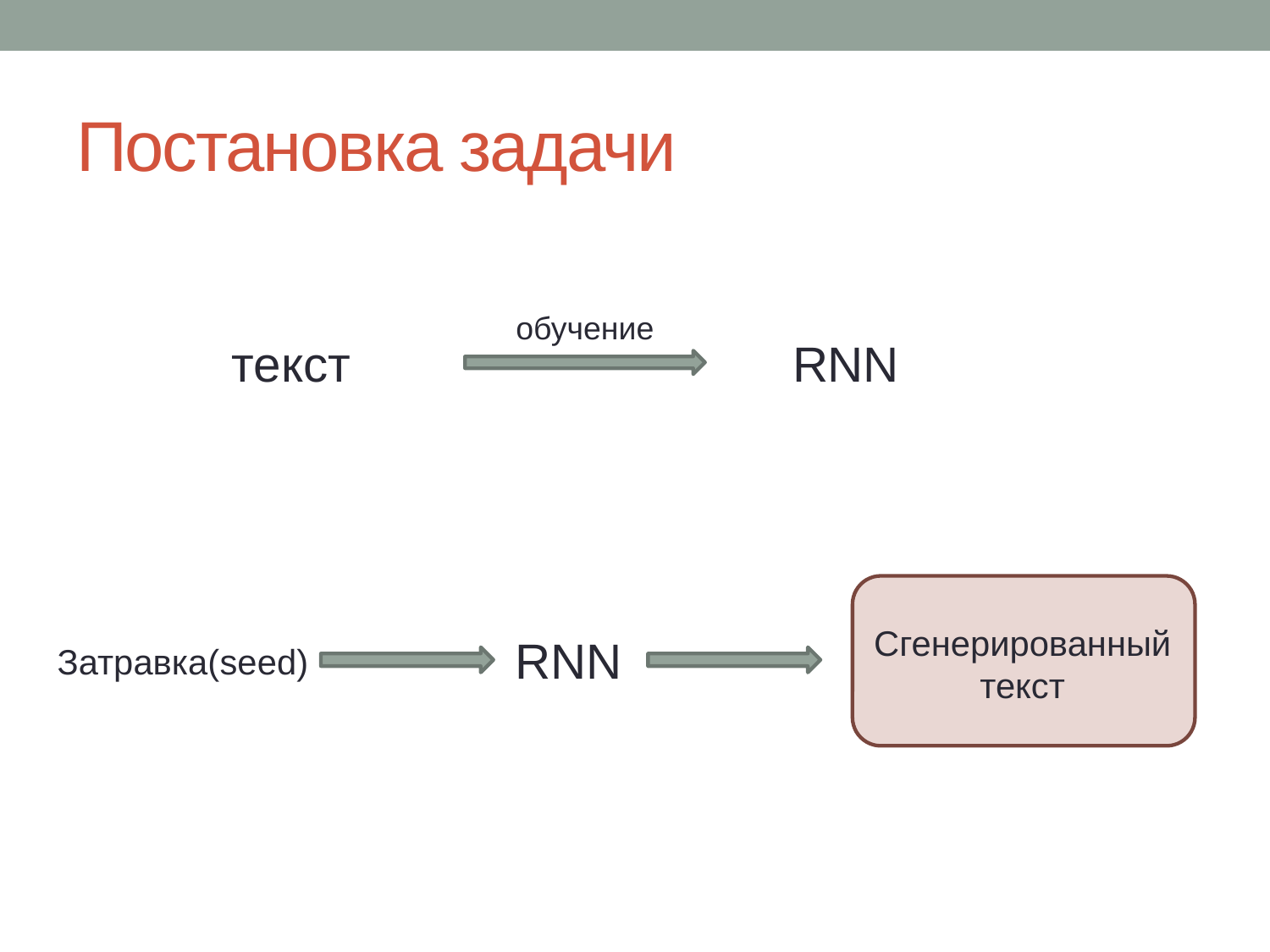

# Постановка задачи
обучение
RNN
текст

Сгенерированный текст
RNN
Затравка(seed)